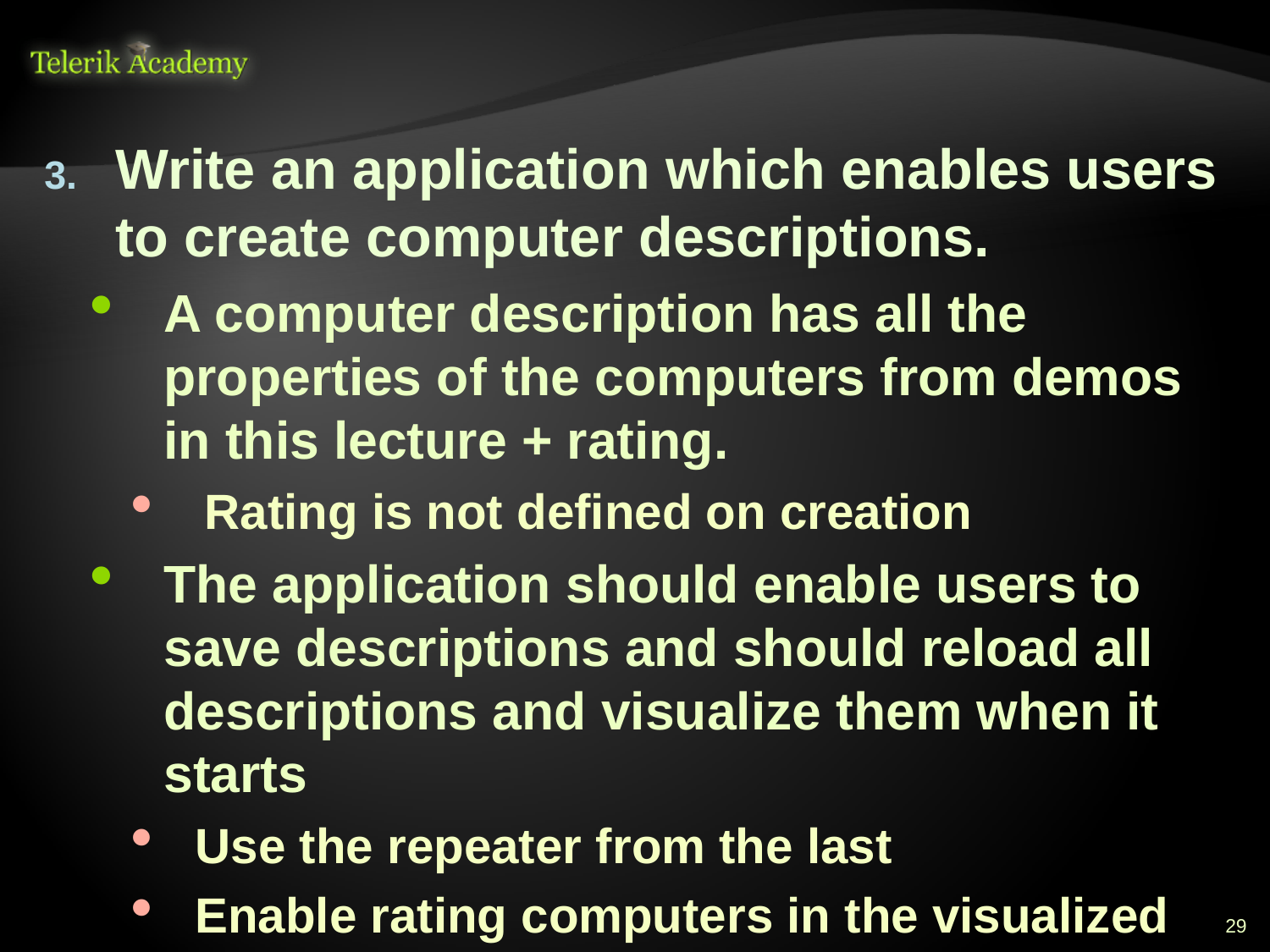

#
Write an application which enables users to create computer descriptions.
A computer description has all the properties of the computers from demos in this lecture + rating.
Rating is not defined on creation
The application should enable users to save descriptions and should reload all descriptions and visualize them when it starts
Use the repeater from the last
Enable rating computers in the visualized list

29